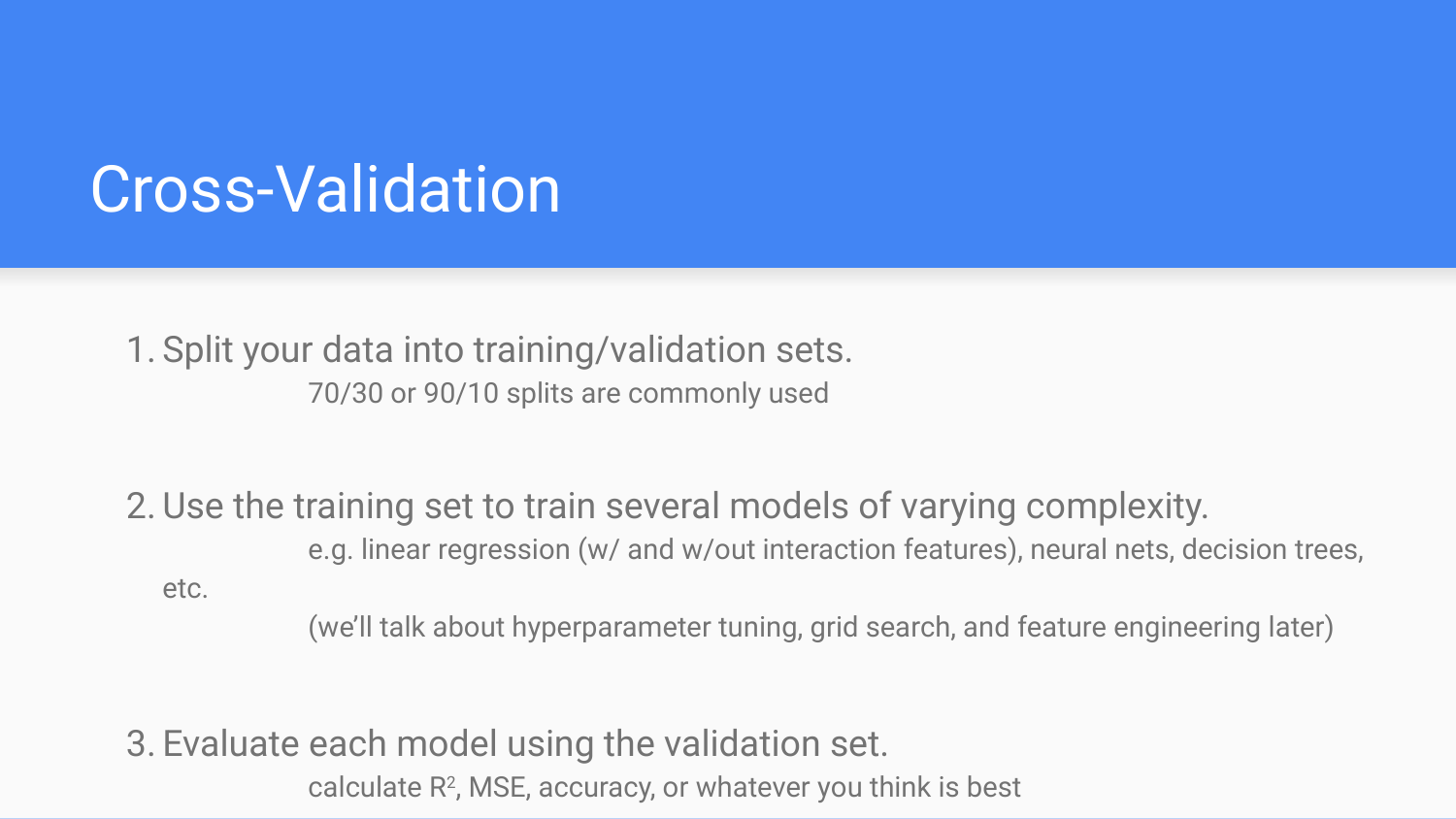

# Cross-Validation
Split your data into training/validation sets.
	70/30 or 90/10 splits are commonly used
Use the training set to train several models of varying complexity.
	e.g. linear regression (w/ and w/out interaction features), neural nets, decision trees, etc.
	(we’ll talk about hyperparameter tuning, grid search, and feature engineering later)
Evaluate each model using the validation set.
	calculate R2, MSE, accuracy, or whatever you think is best
Keep the model that performs best over the validation set.